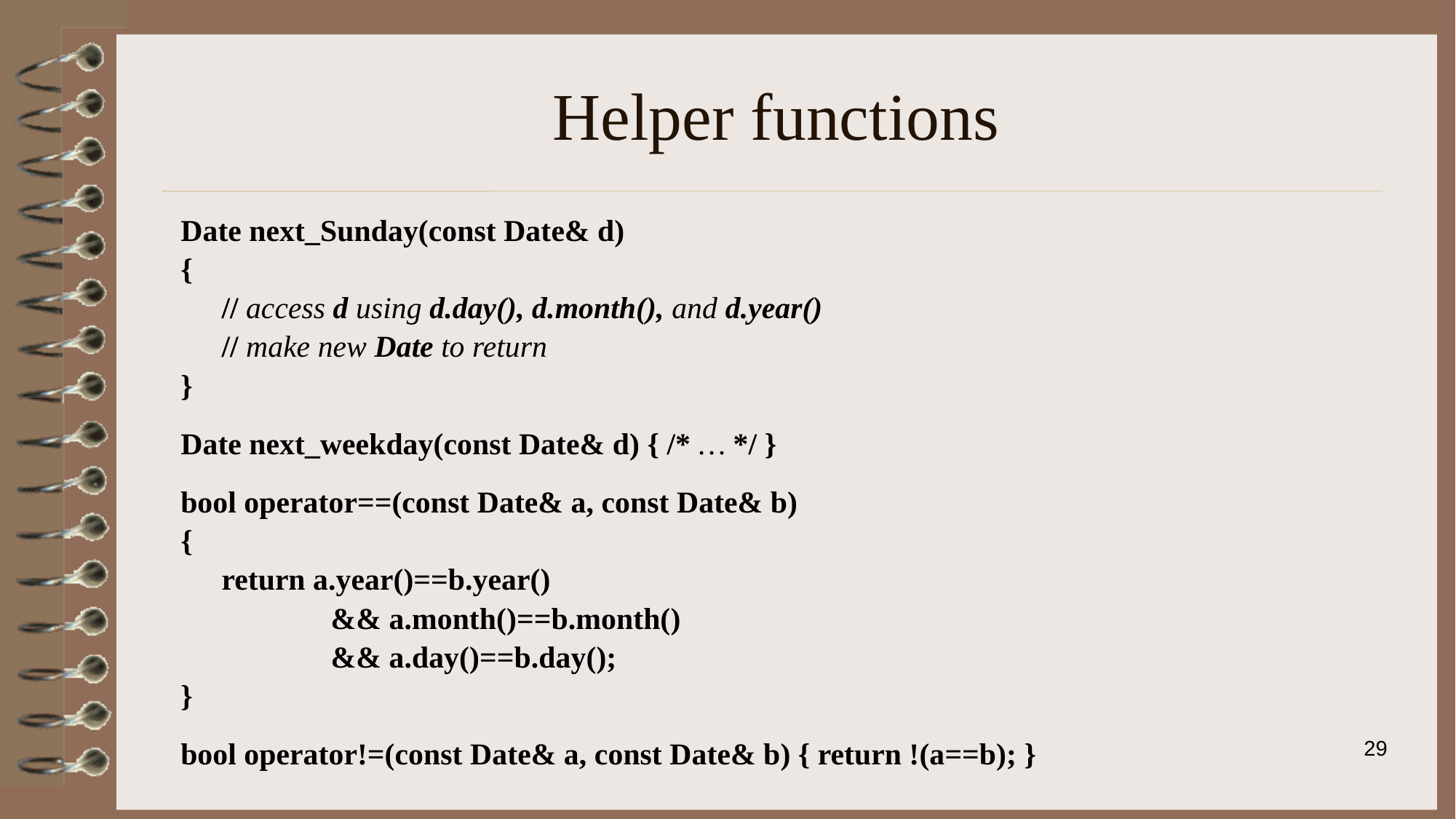

# Helper functions
Date next_Sunday(const Date& d)
{
	// access d using d.day(), d.month(), and d.year()
	// make new Date to return
}

Date next_weekday(const Date& d) { /* … */ }

bool operator==(const Date& a, const Date& b)
{
	return a.year()==b.year()
		&& a.month()==b.month()
		&& a.day()==b.day();
}

bool operator!=(const Date& a, const Date& b) { return !(a==b); }

29